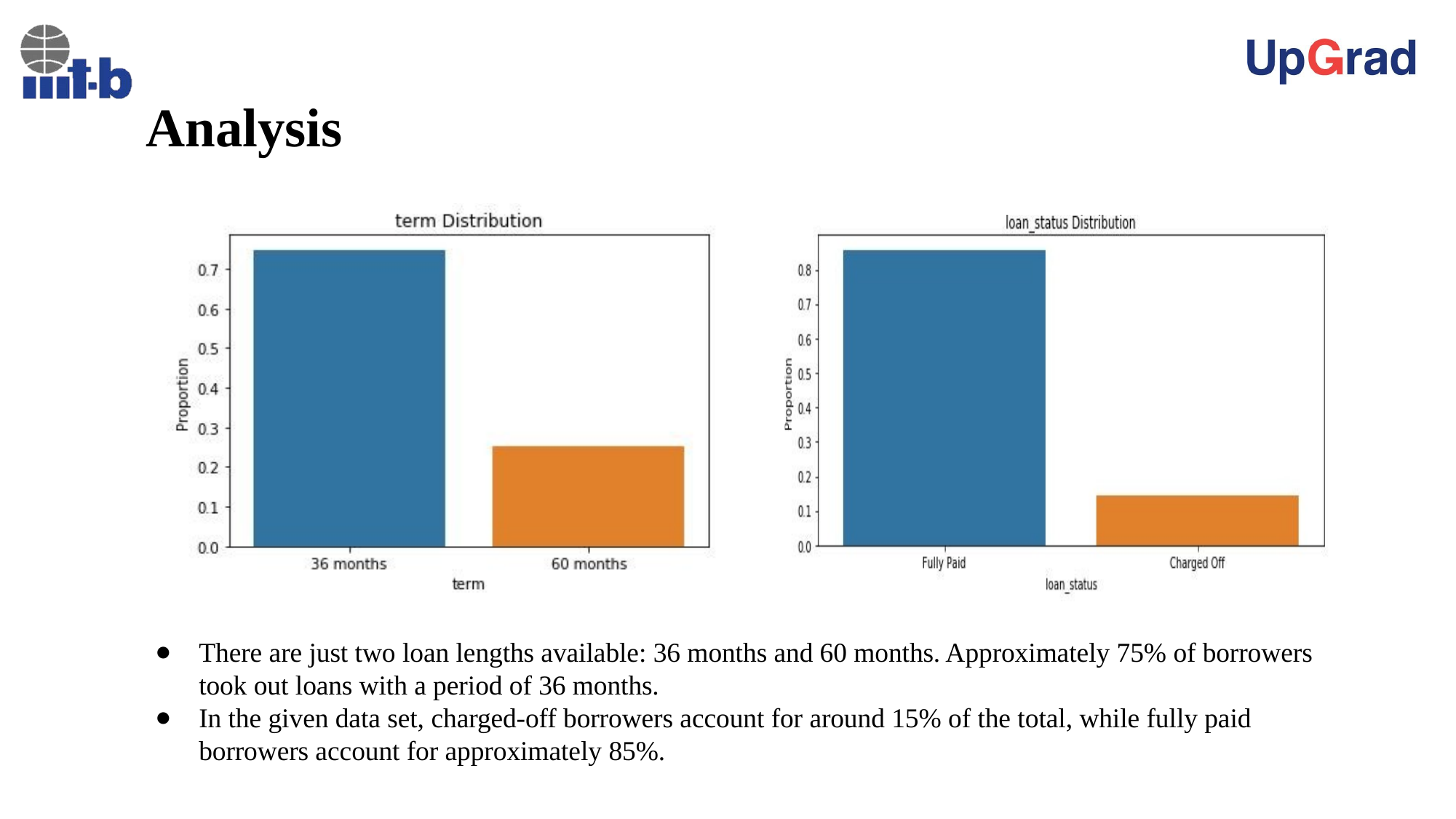

# Analysis

There are just two loan lengths available: 36 months and 60 months. Approximately 75% of borrowers took out loans with a period of 36 months.
In the given data set, charged-off borrowers account for around 15% of the total, while fully paid borrowers account for approximately 85%.